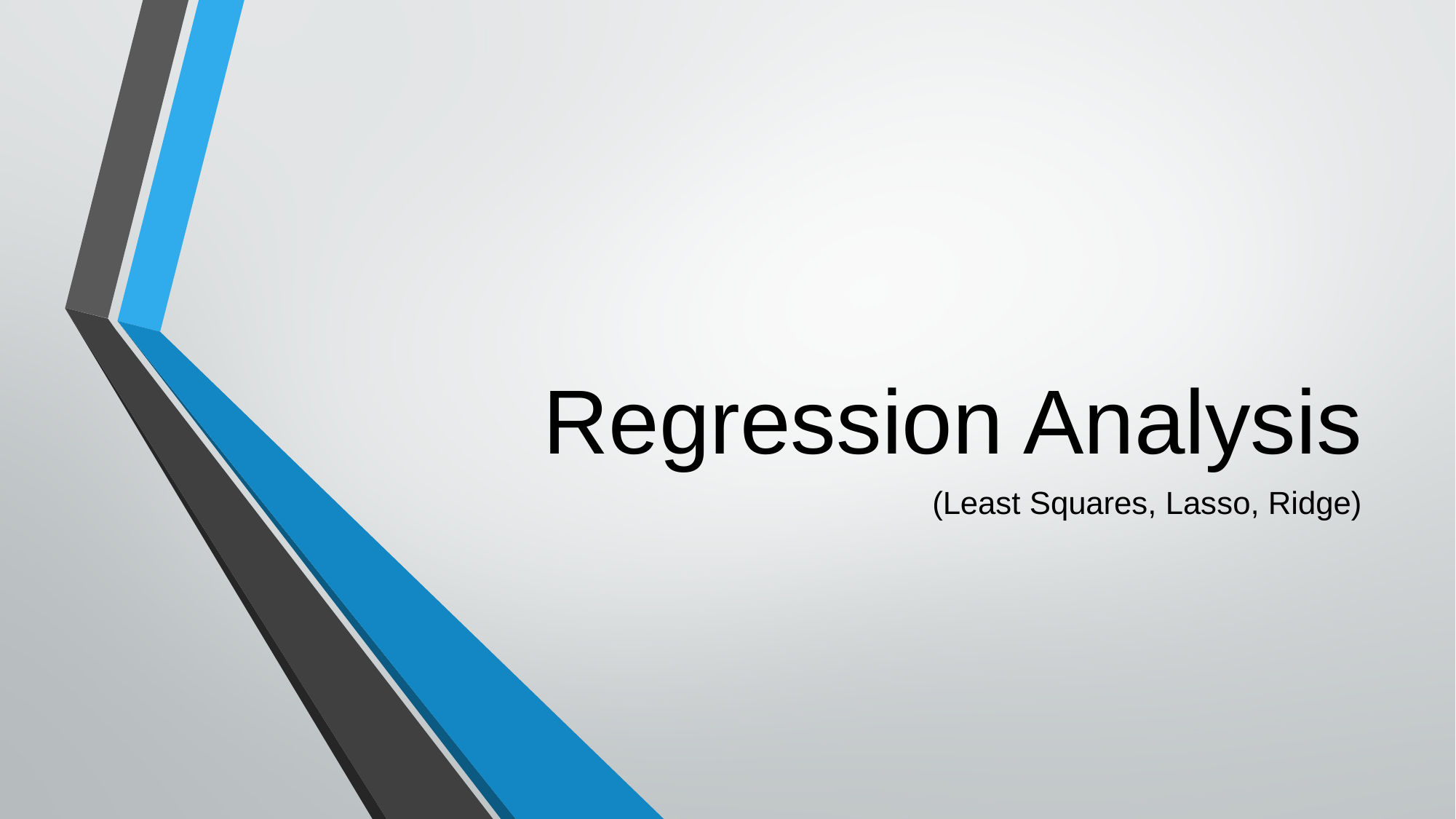

# Regression Analysis
(Least Squares, Lasso, Ridge)